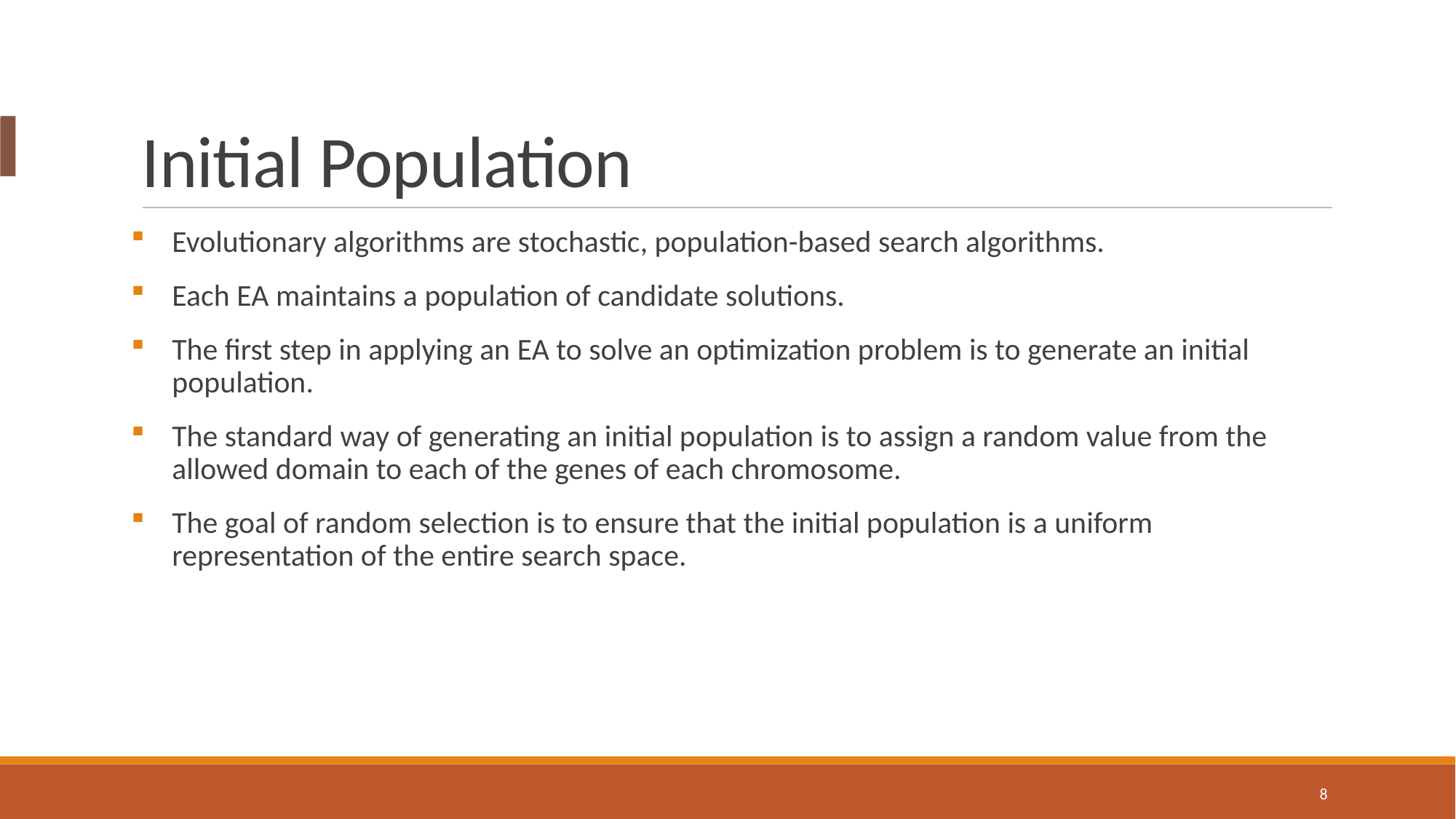

Initial Population
Evolutionary algorithms are stochastic, population-based search algorithms.
Each EA maintains a population of candidate solutions.
The first step in applying an EA to solve an optimization problem is to generate an initial population.
The standard way of generating an initial population is to assign a random value from the allowed domain to each of the genes of each chromosome.
The goal of random selection is to ensure that the initial population is a uniform representation of the entire search space.
8